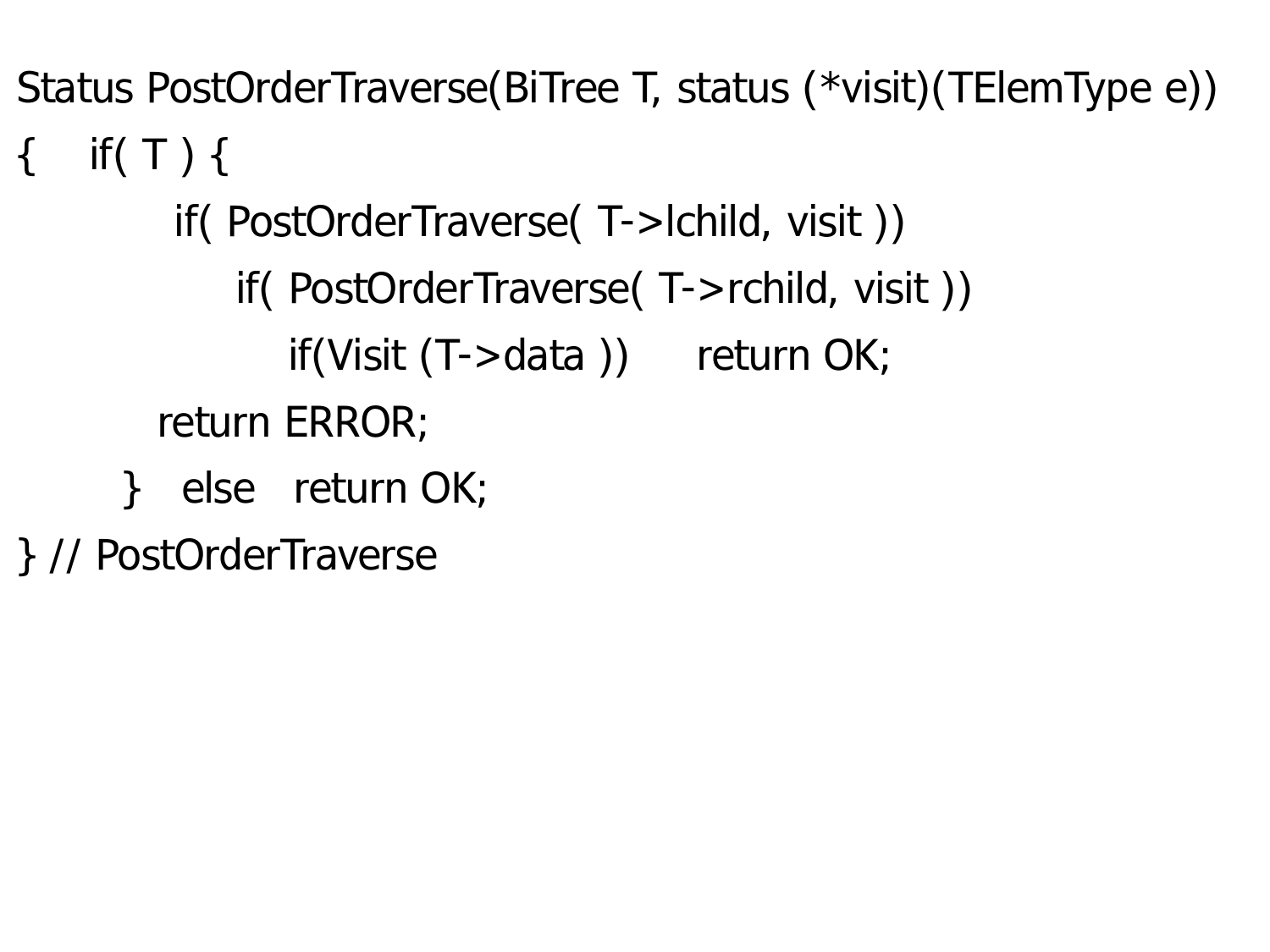

Status PostOrderTraverse(BiTree T, status (*visit)(TElemType e))
{    if( T ) {
            if( PostOrderTraverse( T->lchild, visit ))
	       if( PostOrderTraverse( T->rchild, visit ))
	           if(Visit (T->data ))     return OK;
	 return ERROR;
        }   else   return OK;
} // PostOrderTraverse